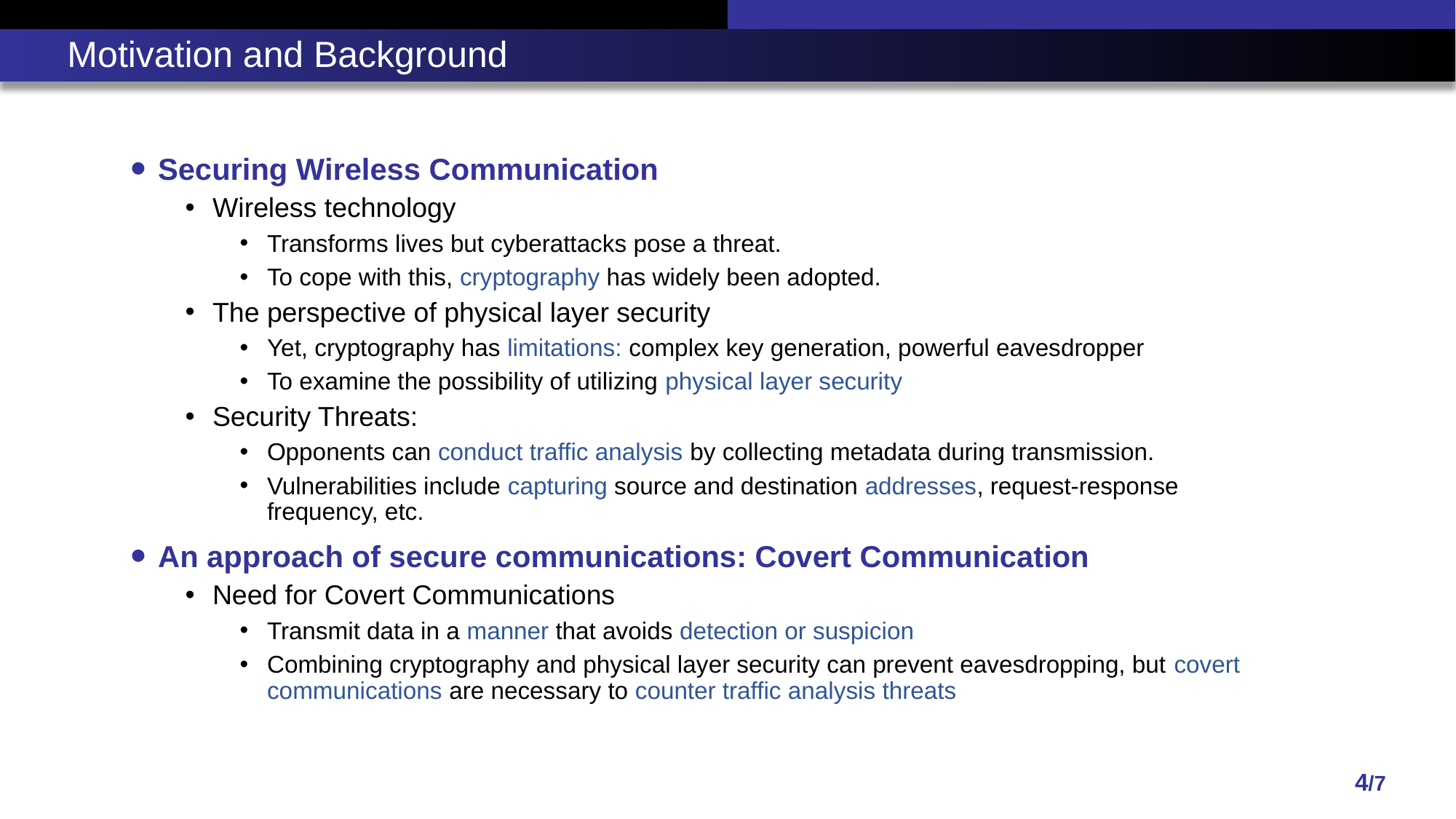

# Motivation and Background
Securing Wireless Communication
Wireless technology
Transforms lives but cyberattacks pose a threat.
To cope with this, cryptography has widely been adopted.
The perspective of physical layer security
Yet, cryptography has limitations: complex key generation, powerful eavesdropper
To examine the possibility of utilizing physical layer security
Security Threats:
Opponents can conduct traffic analysis by collecting metadata during transmission.
Vulnerabilities include capturing source and destination addresses, request-response         frequency, etc.
An approach of secure communications: Covert Communication
Need for Covert Communications
Transmit data in a manner that avoids detection or suspicion
Combining cryptography and physical layer security can prevent eavesdropping, but covert    communications are necessary to counter traffic analysis threats

4/7